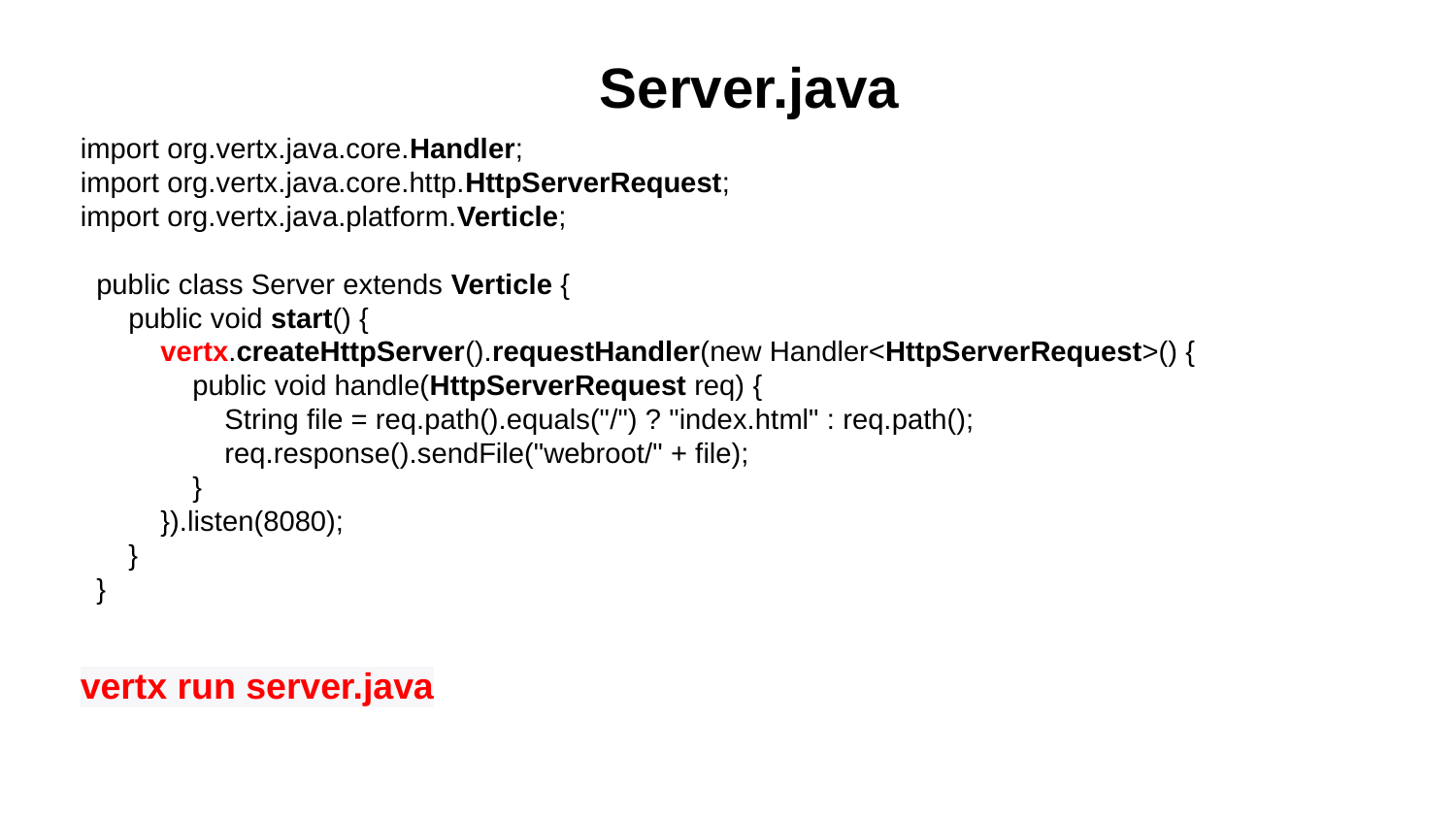

Server.java
import org.vertx.java.core.Handler;
import org.vertx.java.core.http.HttpServerRequest;
import org.vertx.java.platform.Verticle;

  public class Server extends Verticle {
      public void start() {
          vertx.createHttpServer().requestHandler(new Handler<HttpServerRequest>() {
              public void handle(HttpServerRequest req) {
                  String file = req.path().equals("/") ? "index.html" : req.path();
                  req.response().sendFile("webroot/" + file);
              }
          }).listen(8080);
      }
  }

vertx run server.java